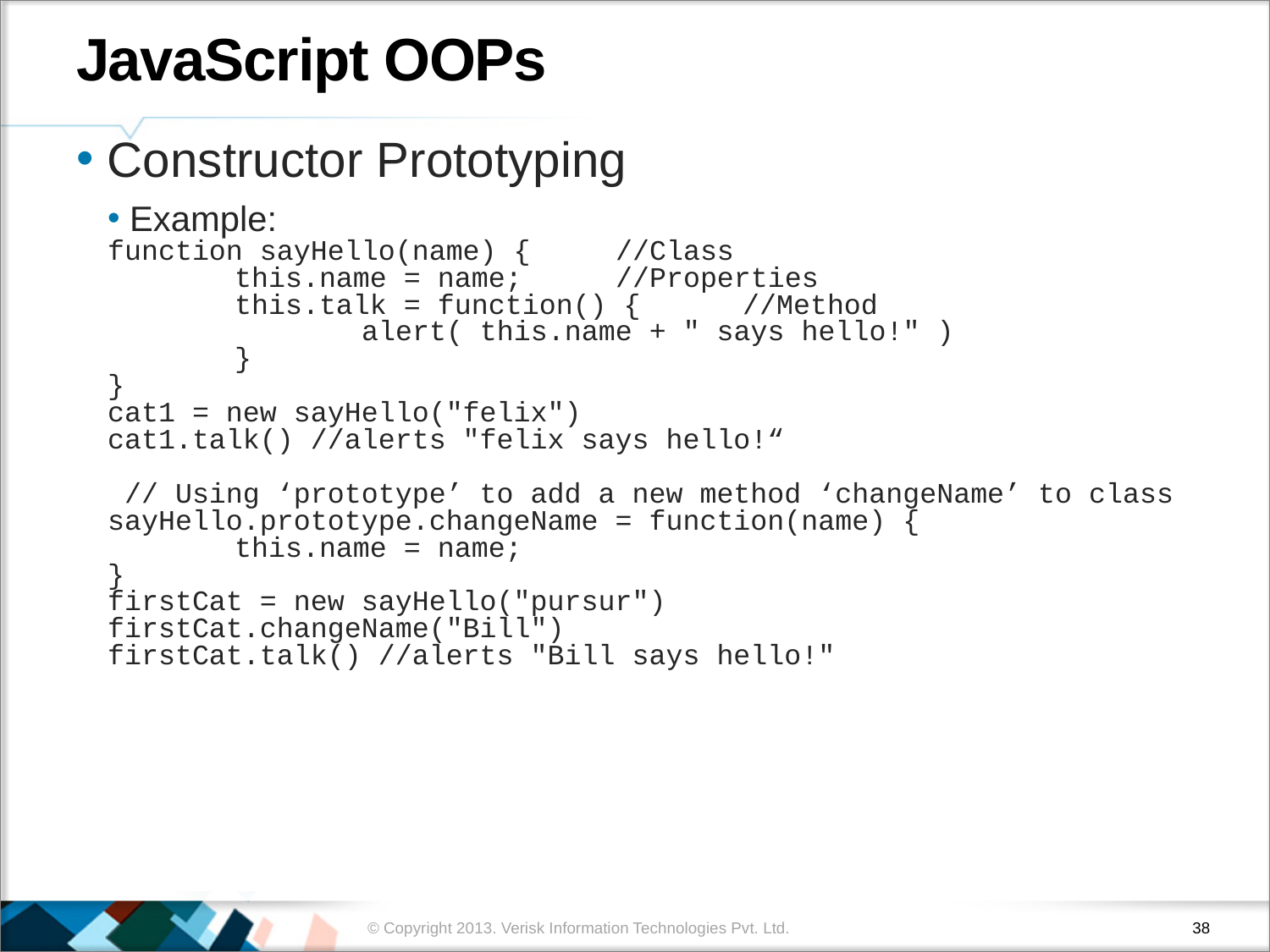

# JavaScript OOPs
 Constructor Prototyping
 Example:
function sayHello(name) {	//Class
	this.name = name;	//Properties
	this.talk = function() {	//Method
		alert( this.name + " says hello!" )
	}
}
cat1 = new sayHello("felix")
cat1.talk() //alerts "felix says hello!“
 // Using ‘prototype’ to add a new method ‘changeName’ to class
sayHello.prototype.changeName = function(name) {
	this.name = name;
}
firstCat = new sayHello("pursur")
firstCat.changeName("Bill")
firstCat.talk() //alerts "Bill says hello!"